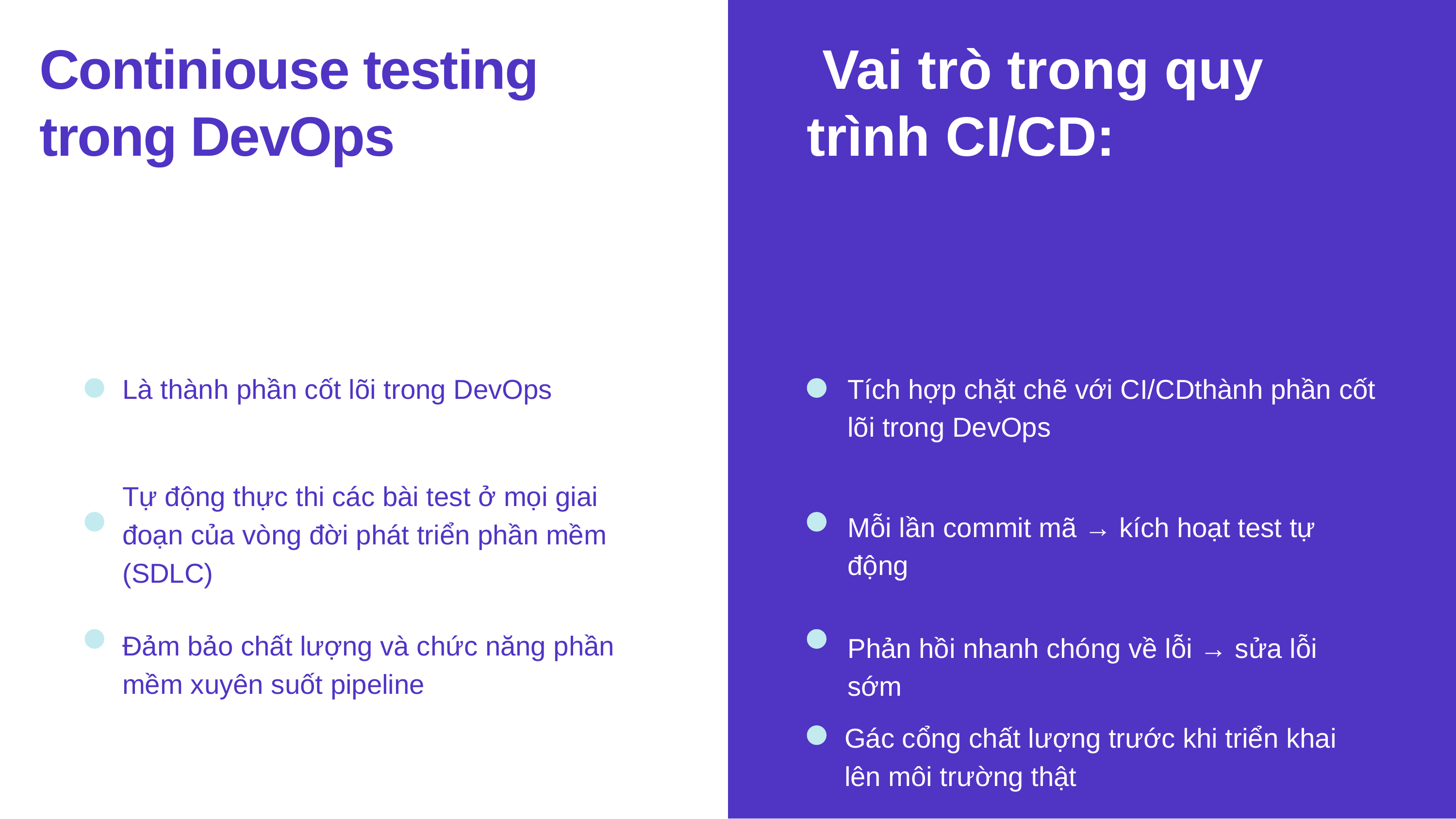

Continiouse testing trong DevOps

 Vai trò trong quy trình CI/CD:
Là thành phần cốt lõi trong DevOps
Tích hợp chặt chẽ với CI/CDthành phần cốt lõi trong DevOps

Tự động thực thi các bài test ở mọi giai đoạn của vòng đời phát triển phần mềm (SDLC)

Mỗi lần commit mã → kích hoạt test tự động

Đảm bảo chất lượng và chức năng phần mềm xuyên suốt pipeline

Phản hồi nhanh chóng về lỗi → sửa lỗi sớm

Gác cổng chất lượng trước khi triển khai lên môi trường thật